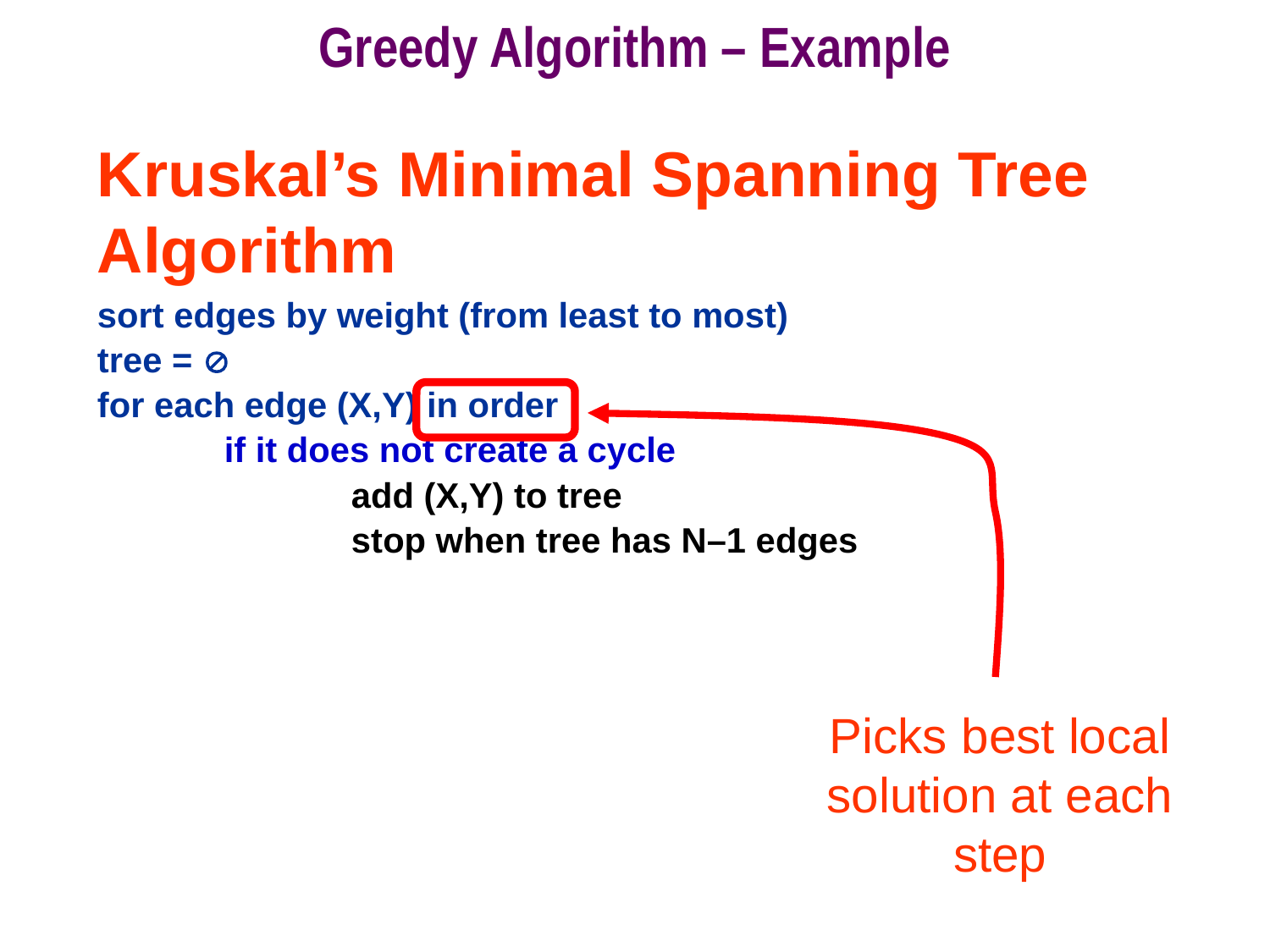

# Greedy Algorithm – Example
Kruskal’s Minimal Spanning Tree Algorithm
sort edges by weight (from least to most)
tree = ∅
for each edge (X,Y) in order
	if it does not create a cycle
		add (X,Y) to tree
		stop when tree has N–1 edges

Picks best local solution at each step